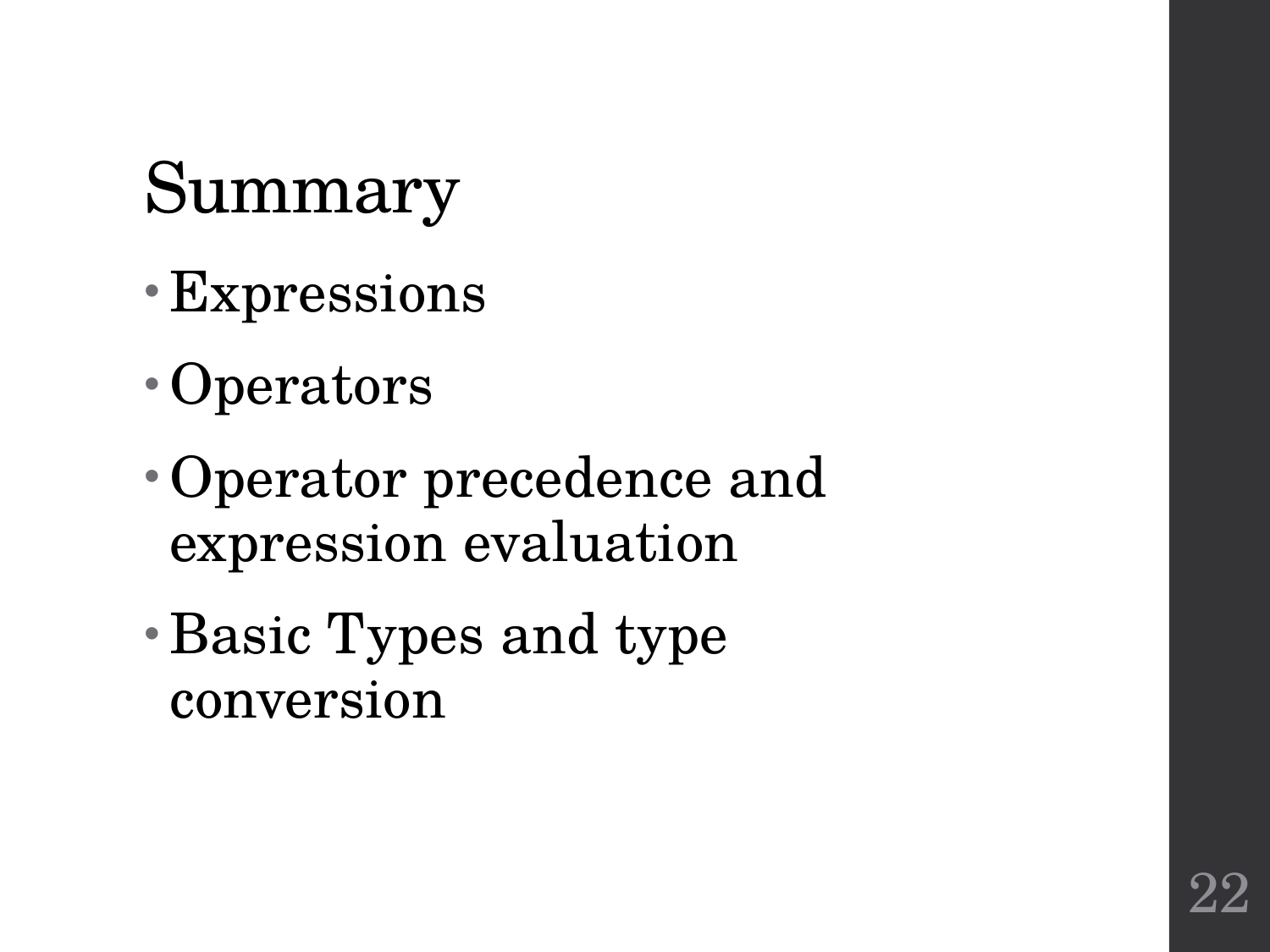

# Summary
Expressions
Operators
Operator precedence and expression evaluation
Basic Types and type conversion
22